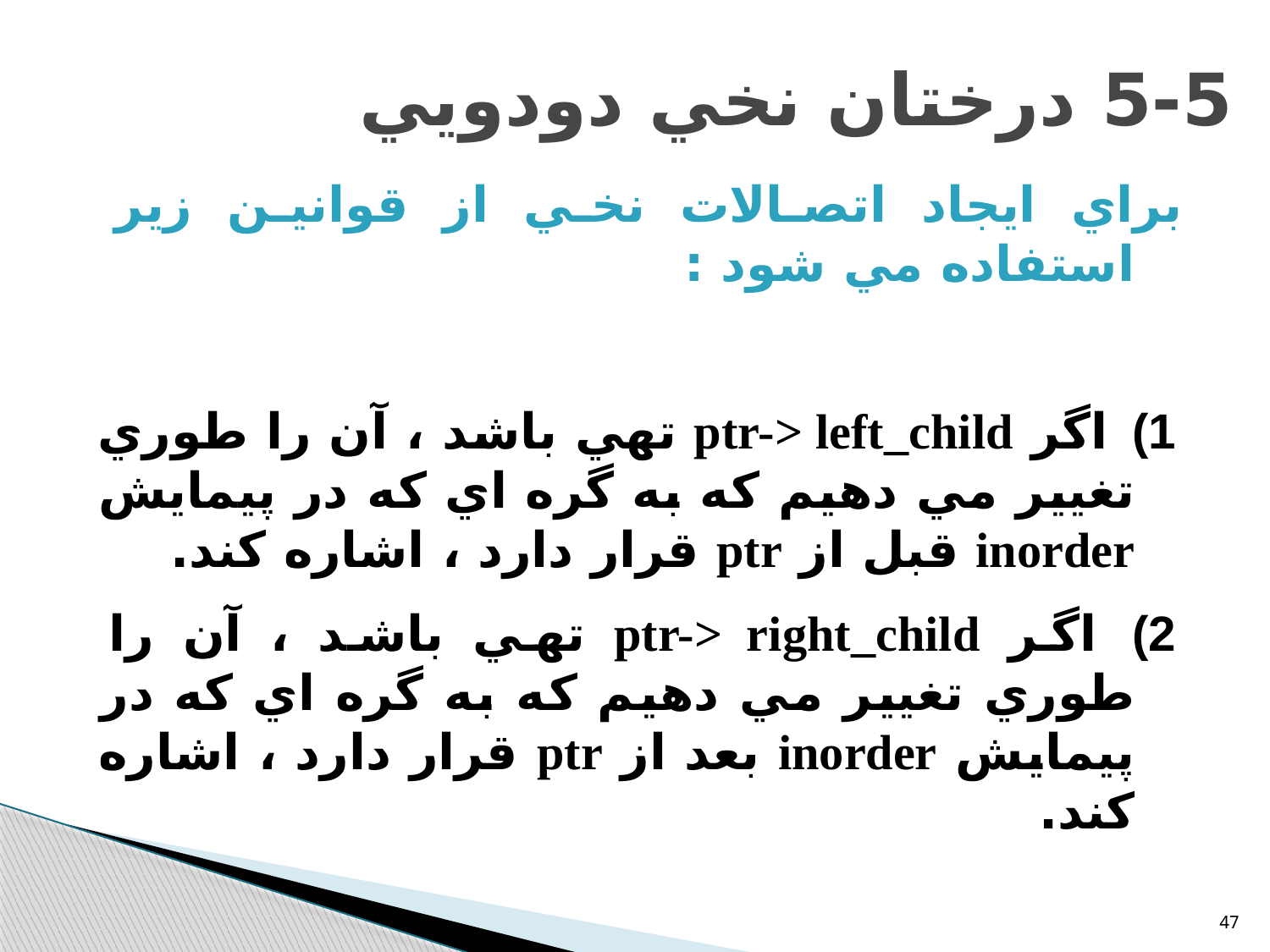

# 5-5 درختان نخي دودويي
براي ايجاد اتصالات نخي از قوانين زير استفاده مي شود :

 اگر ptr-> left_child تهي باشد ، آن را طوري تغيير مي دهيم که به گره اي که در پيمايش inorder قبل از ptr قرار دارد ، اشاره کند.
 اگر ptr-> right_child تهي باشد ، آن را طوري تغيير مي دهيم که به گره اي که در پيمايش inorder بعد از ptr قرار دارد ، اشاره کند.

47